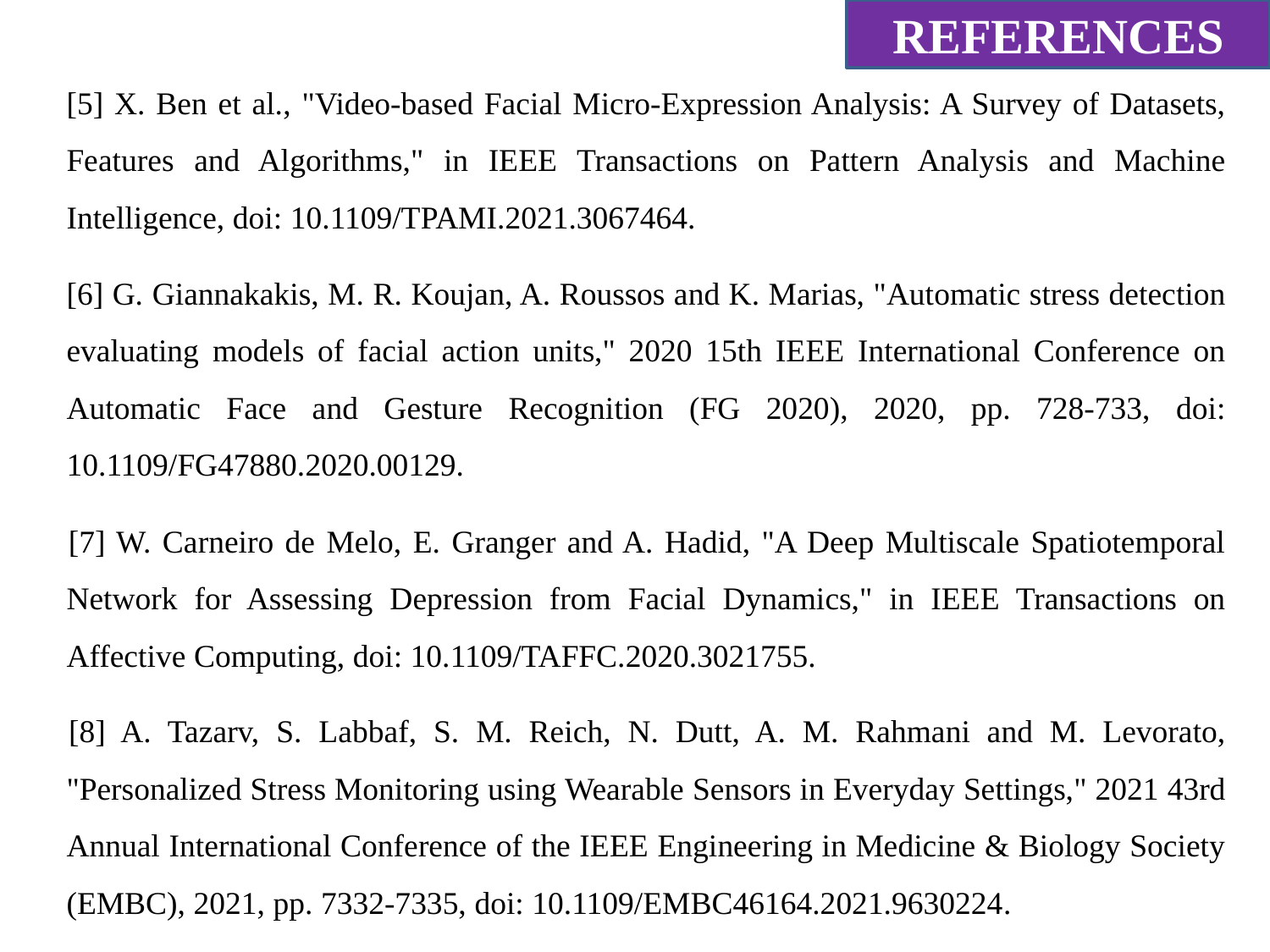

[5] X. Ben et al., "Video-based Facial Micro-Expression Analysis: A Survey of Datasets, Features and Algorithms," in IEEE Transactions on Pattern Analysis and Machine Intelligence, doi: 10.1109/TPAMI.2021.3067464.
[6] G. Giannakakis, M. R. Koujan, A. Roussos and K. Marias, "Automatic stress detection evaluating models of facial action units," 2020 15th IEEE International Conference on Automatic Face and Gesture Recognition (FG 2020), 2020, pp. 728-733, doi: 10.1109/FG47880.2020.00129.
[7] W. Carneiro de Melo, E. Granger and A. Hadid, "A Deep Multiscale Spatiotemporal Network for Assessing Depression from Facial Dynamics," in IEEE Transactions on Affective Computing, doi: 10.1109/TAFFC.2020.3021755.
[8] A. Tazarv, S. Labbaf, S. M. Reich, N. Dutt, A. M. Rahmani and M. Levorato, "Personalized Stress Monitoring using Wearable Sensors in Everyday Settings," 2021 43rd Annual International Conference of the IEEE Engineering in Medicine & Biology Society (EMBC), 2021, pp. 7332-7335, doi: 10.1109/EMBC46164.2021.9630224.

REFERENCES